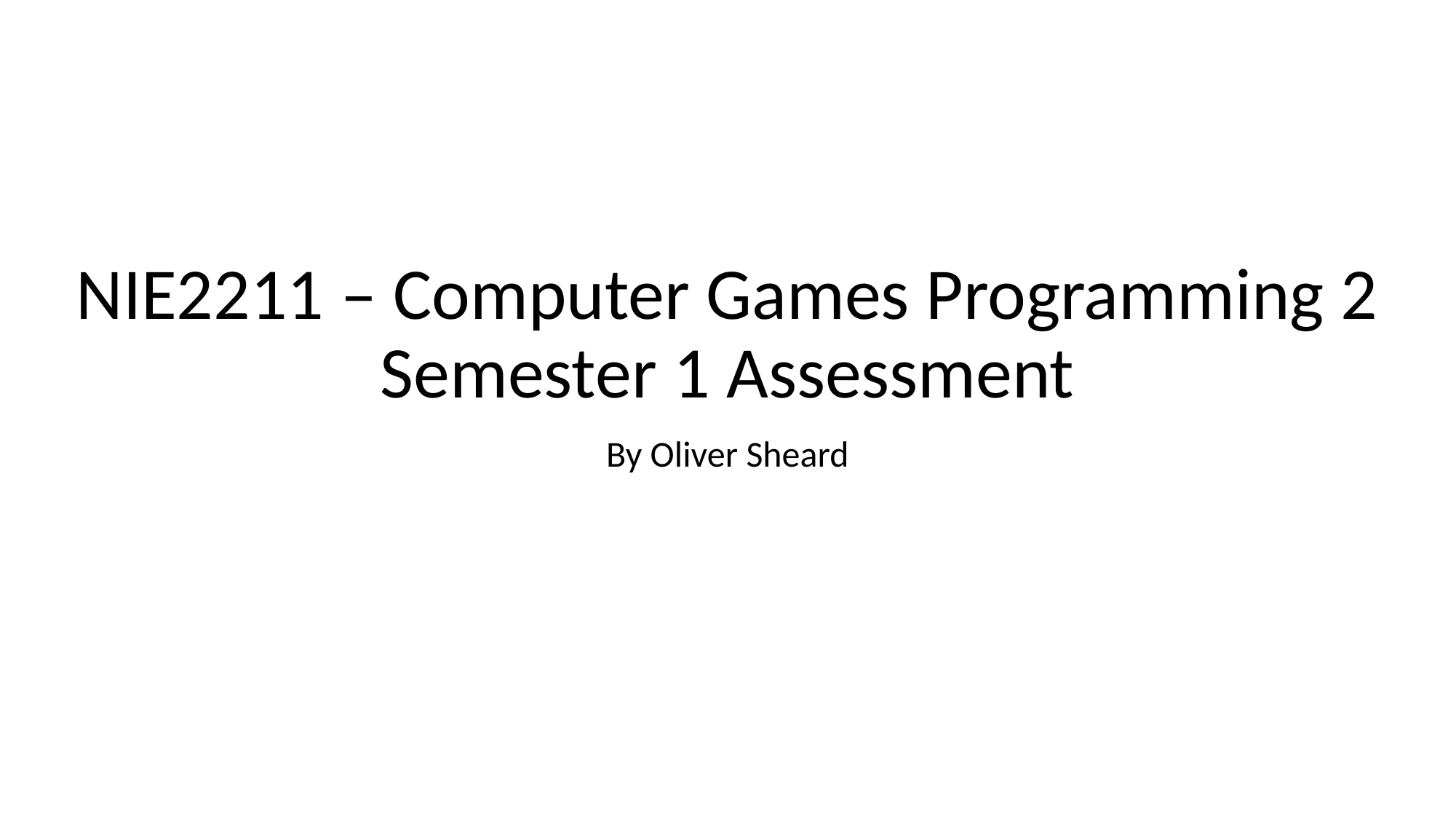

# NIE2211 – Computer Games Programming 2 Semester 1 Assessment
By Oliver Sheard